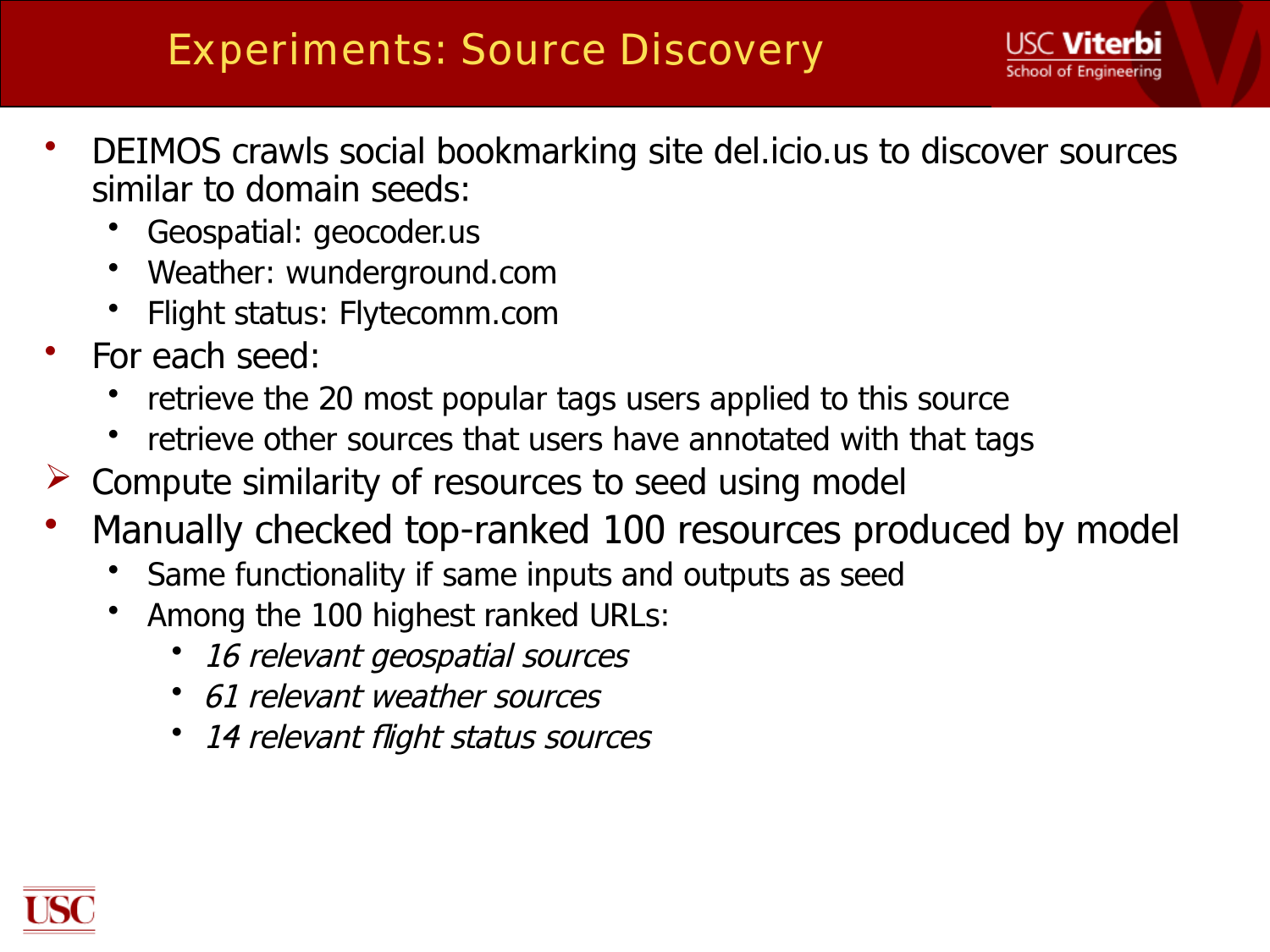

# Experiments: Source Discovery
DEIMOS crawls social bookmarking site del.icio.us to discover sources similar to domain seeds:
Geospatial: geocoder.us
Weather: wunderground.com
Flight status: Flytecomm.com
For each seed:
retrieve the 20 most popular tags users applied to this source
retrieve other sources that users have annotated with that tags
Compute similarity of resources to seed using model
Manually checked top-ranked 100 resources produced by model
Same functionality if same inputs and outputs as seed
Among the 100 highest ranked URLs:
16 relevant geospatial sources
61 relevant weather sources
14 relevant flight status sources